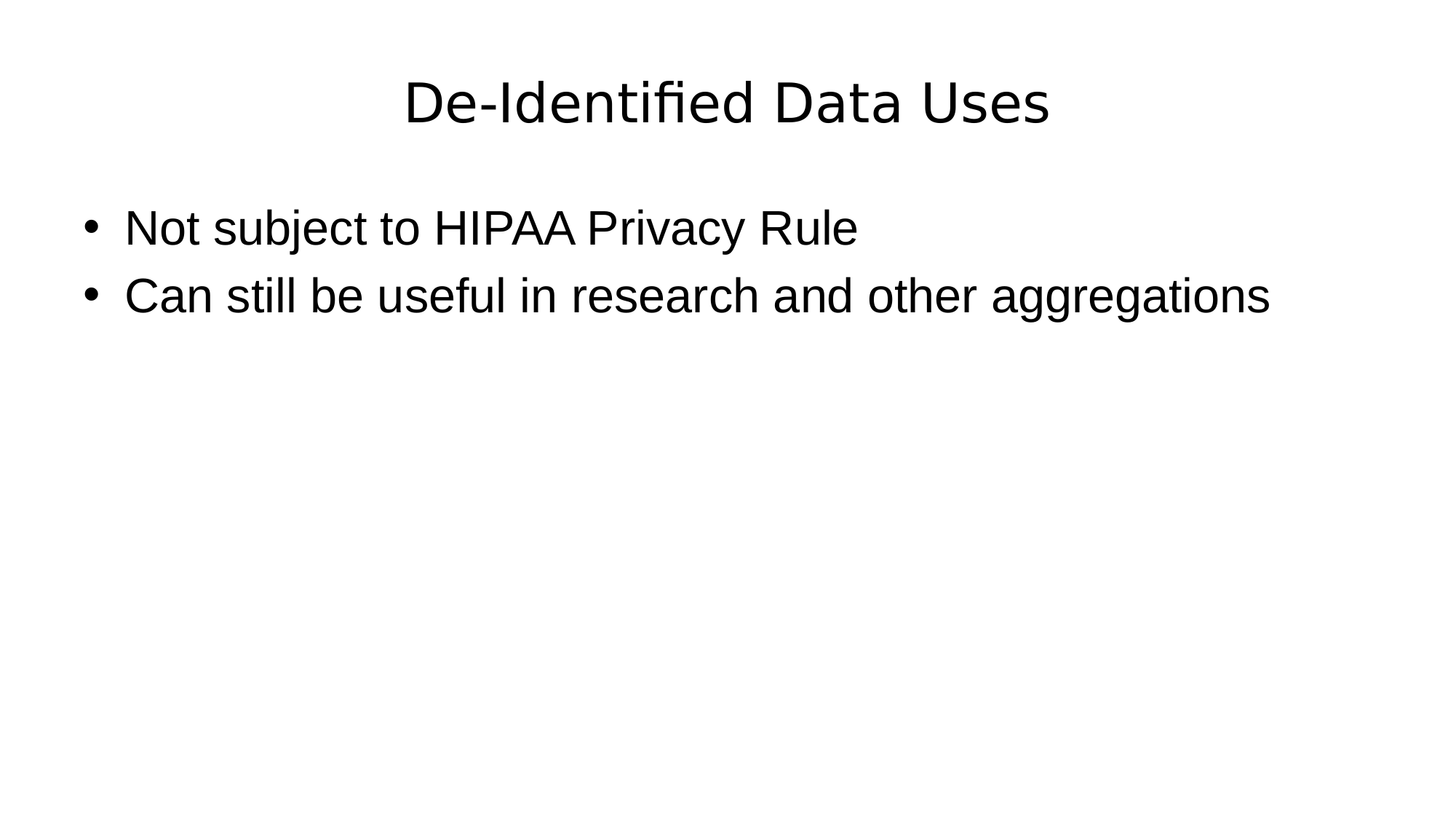

# De-Identified Data Uses
Not subject to HIPAA Privacy Rule
Can still be useful in research and other aggregations